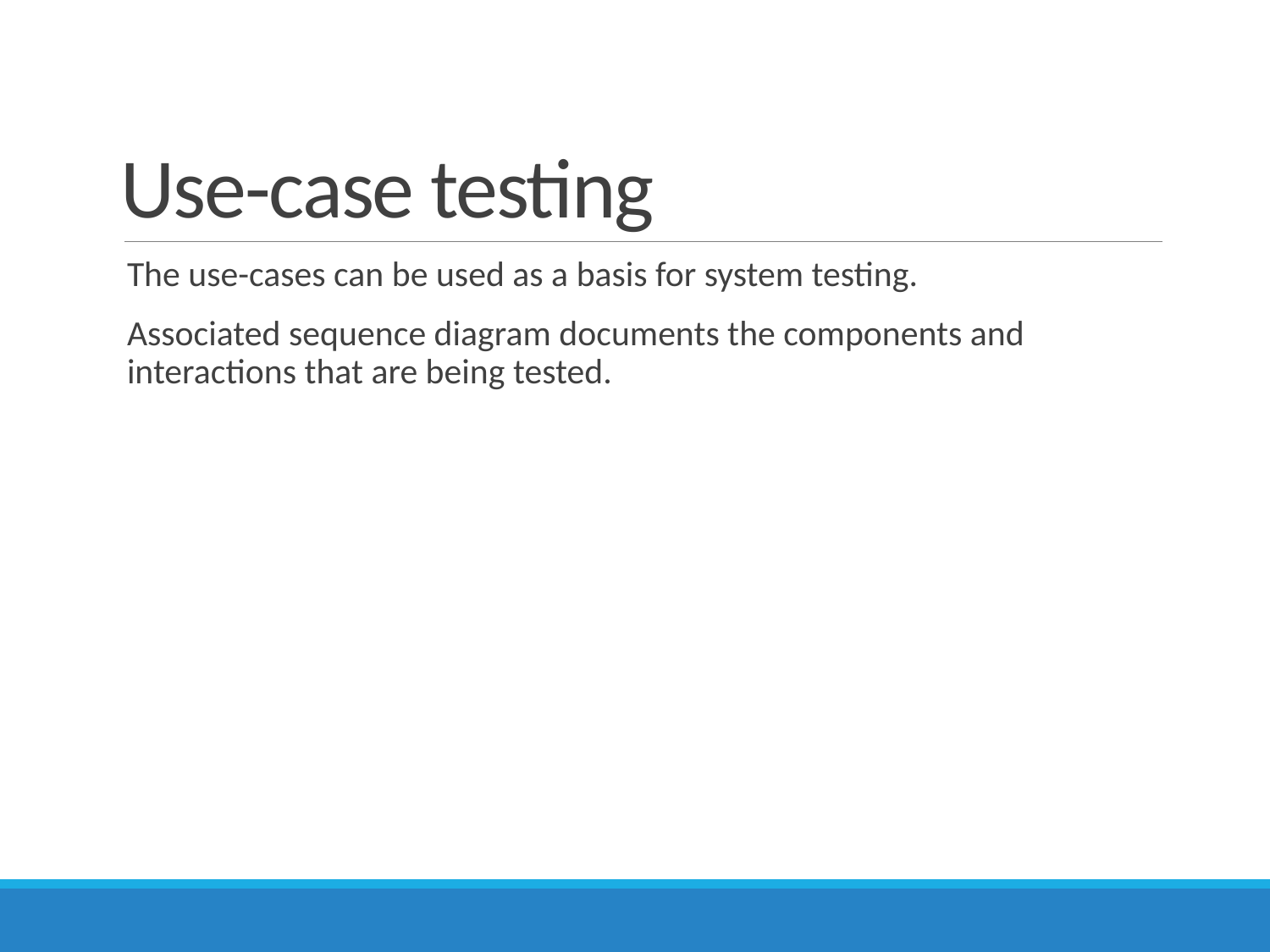

# Use-case testing
The use-cases can be used as a basis for system testing.
Associated sequence diagram documents the components and interactions that are being tested.